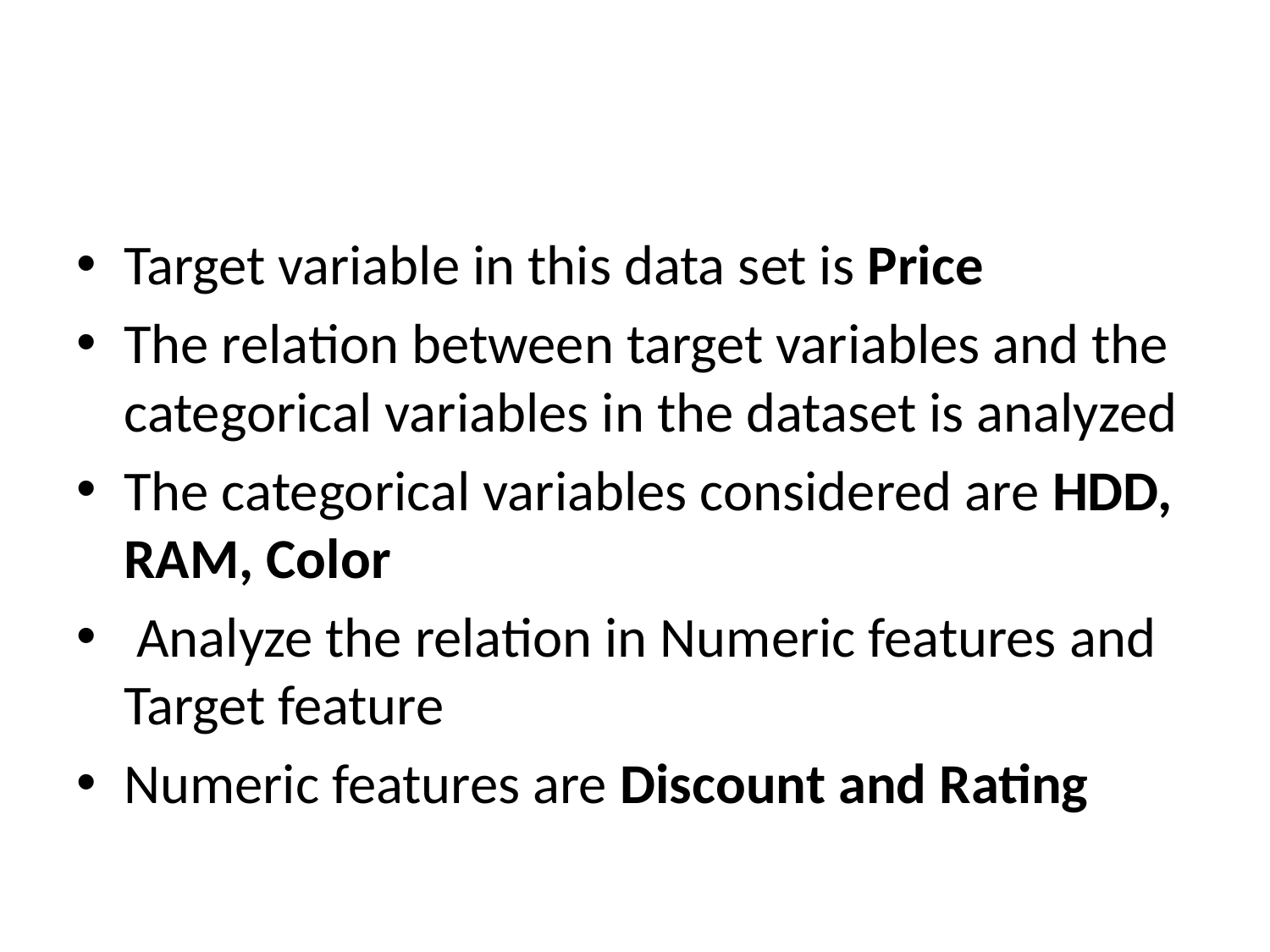

Target variable in this data set is Price
The relation between target variables and the categorical variables in the dataset is analyzed
The categorical variables considered are HDD, RAM, Color
 Analyze the relation in Numeric features and Target feature
Numeric features are Discount and Rating